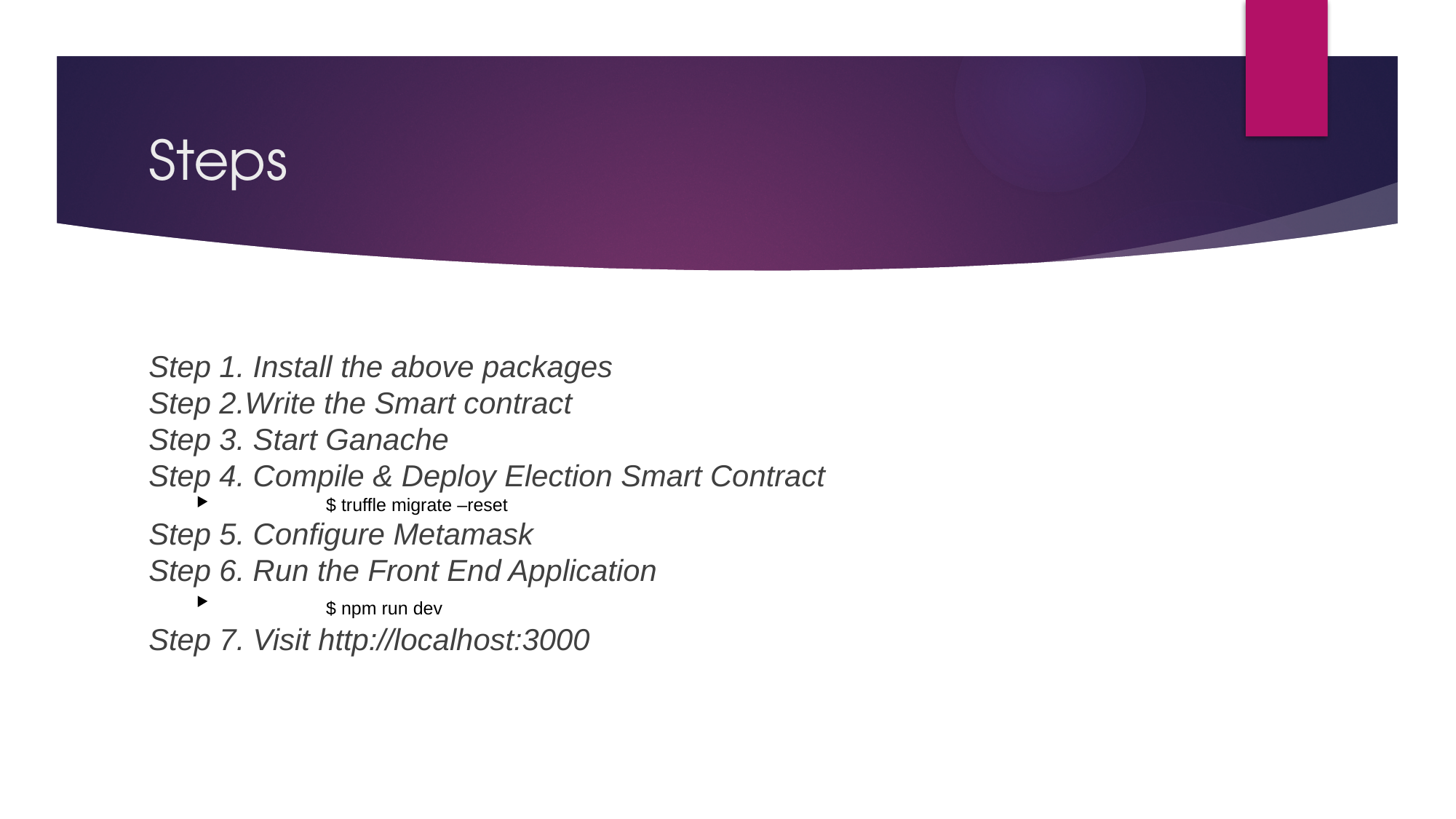

# Steps
Step 1. Install the above packages
Step 2.Write the Smart contract
Step 3. Start Ganache
Step 4. Compile & Deploy Election Smart Contract
	$ truffle migrate –reset
Step 5. Configure Metamask
Step 6. Run the Front End Application
	$ npm run dev
Step 7. Visit http://localhost:3000